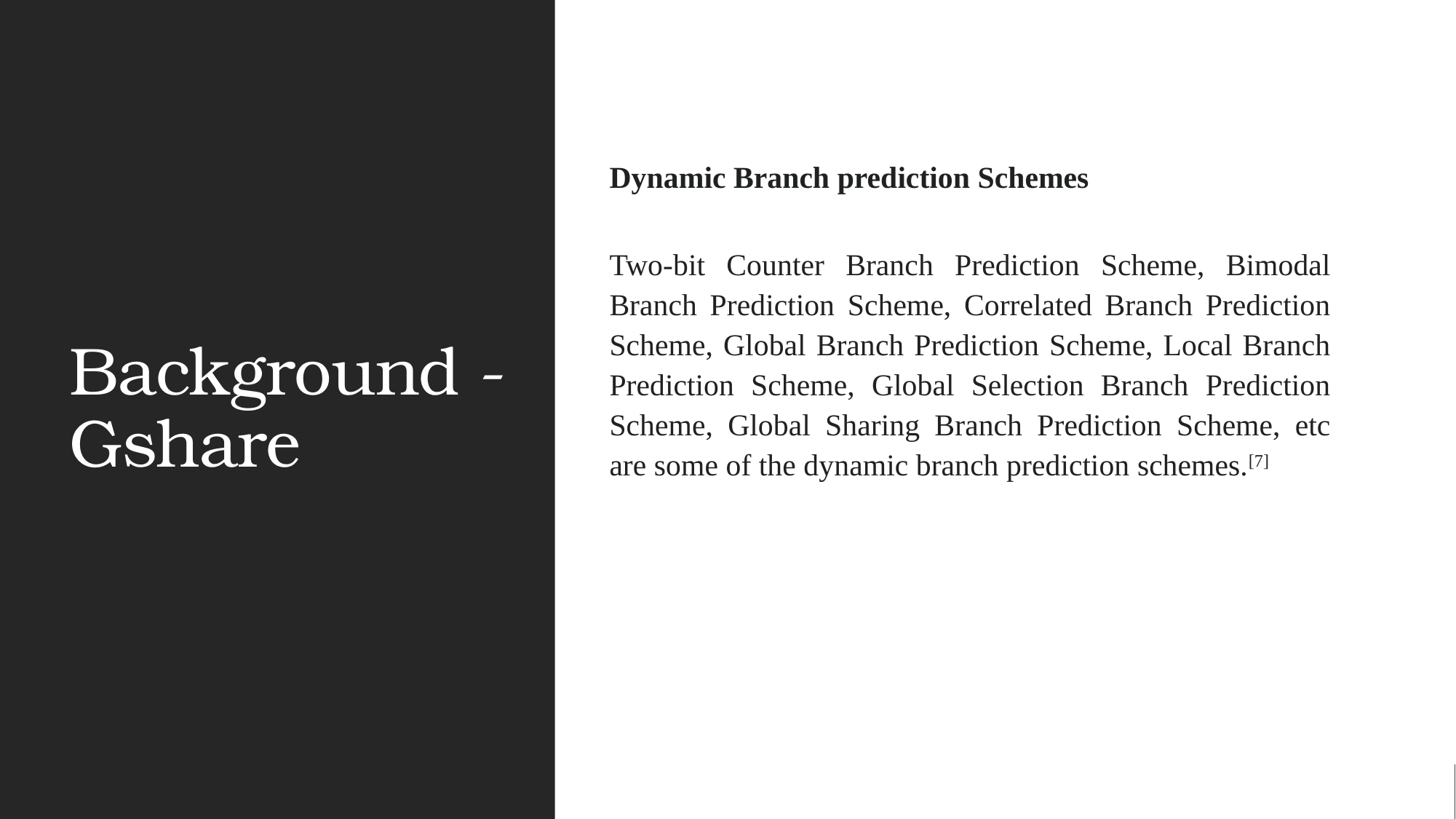

Dynamic Branch prediction Schemes

Two-bit Counter Branch Prediction Scheme, Bimodal Branch Prediction Scheme, Correlated Branch Prediction Scheme, Global Branch Prediction Scheme, Local Branch Prediction Scheme, Global Selection Branch Prediction Scheme, Global Sharing Branch Prediction Scheme, etc are some of the dynamic branch prediction schemes.[7]

# Background - Gshare